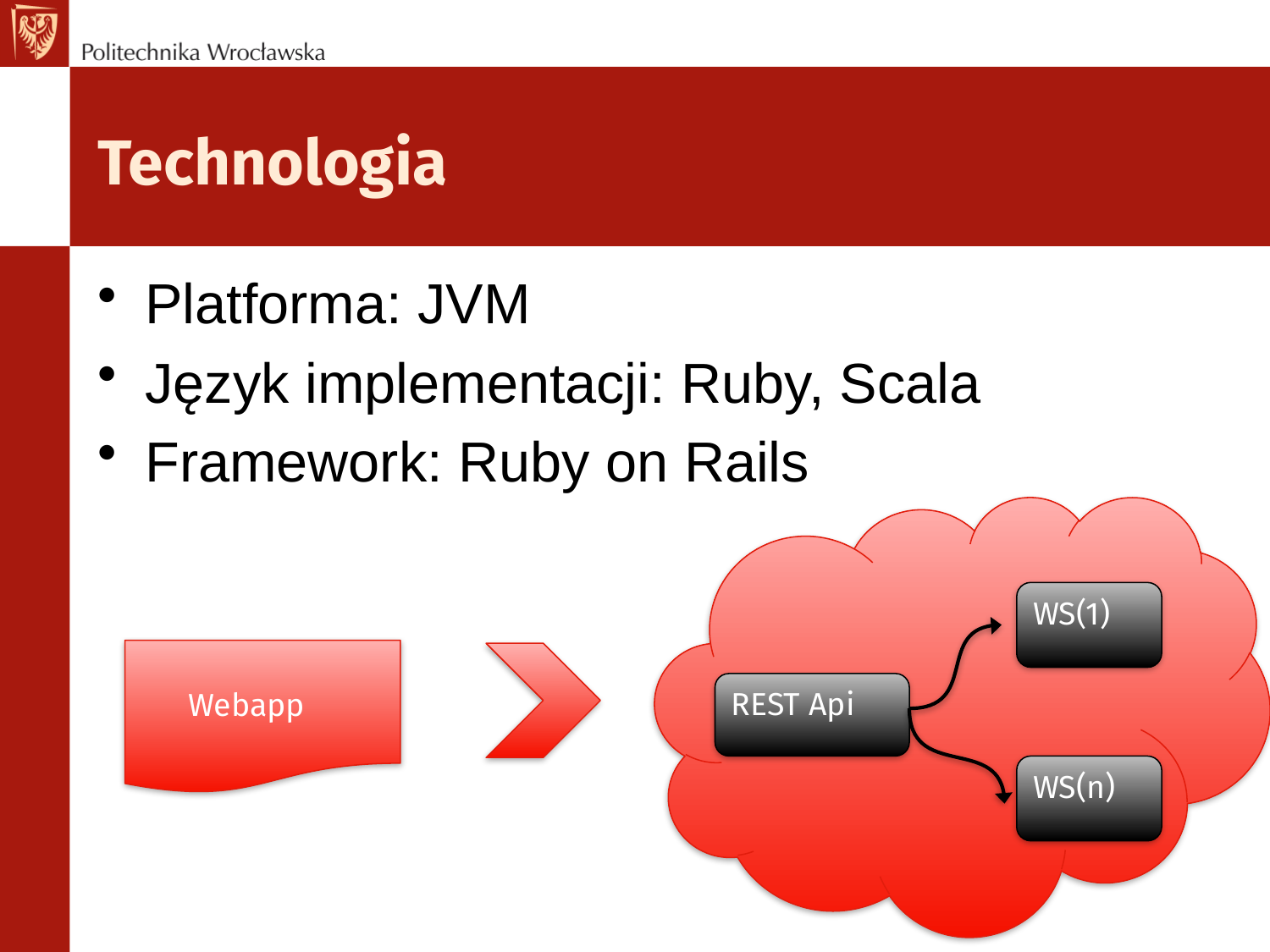

# Technologia
Platforma: JVM
Język implementacji: Ruby, Scala
Framework: Ruby on Rails

WS(1)

      Webapp

REST Api
WS(n)